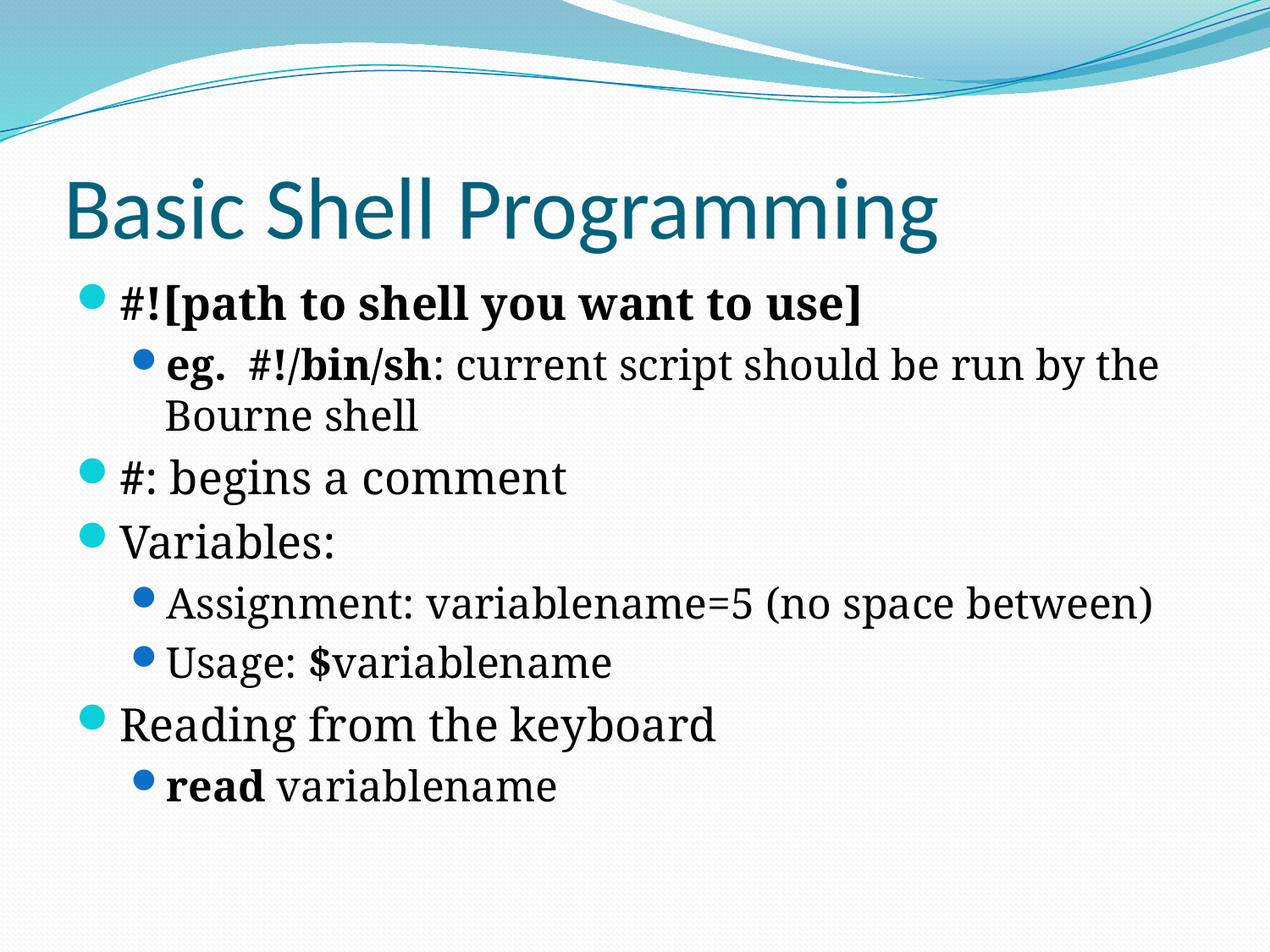

# Basic Shell Programming
#![path to shell you want to use]
eg.  #!/bin/sh: current script should be run by the Bourne shell
#: begins a comment
Variables:
Assignment: variablename=5 (no space between)
Usage: $variablename
Reading from the keyboard
read variablename